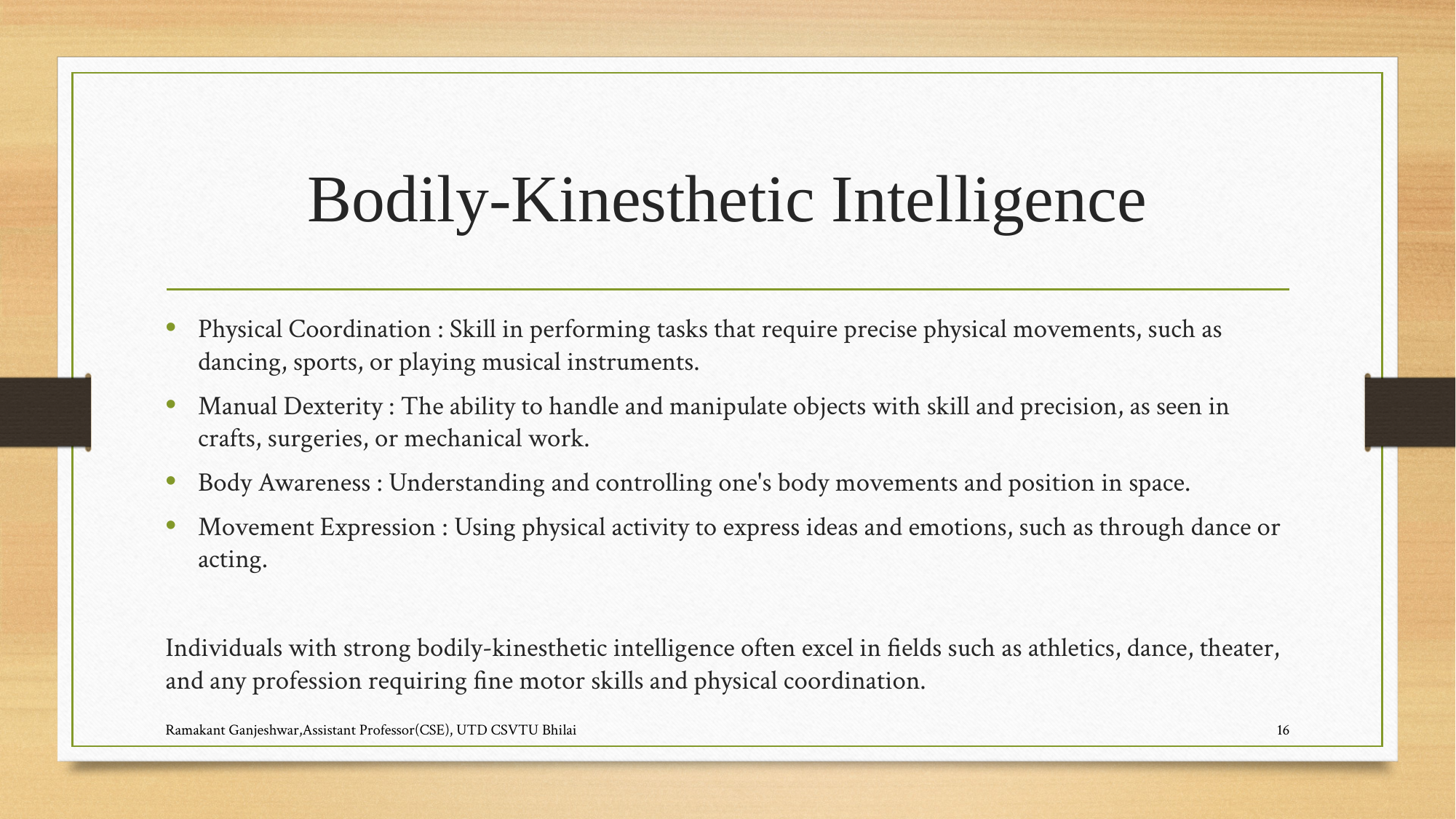

# Bodily-Kinesthetic Intelligence
Physical Coordination : Skill in performing tasks that require precise physical movements, such as dancing, sports, or playing musical instruments.
Manual Dexterity : The ability to handle and manipulate objects with skill and precision, as seen in crafts, surgeries, or mechanical work.
Body Awareness : Understanding and controlling one's body movements and position in space.
Movement Expression : Using physical activity to express ideas and emotions, such as through dance or acting.

Individuals with strong bodily-kinesthetic intelligence often excel in fields such as athletics, dance, theater, and any profession requiring fine motor skills and physical coordination.
Ramakant Ganjeshwar,Assistant Professor(CSE), UTD CSVTU Bhilai
16